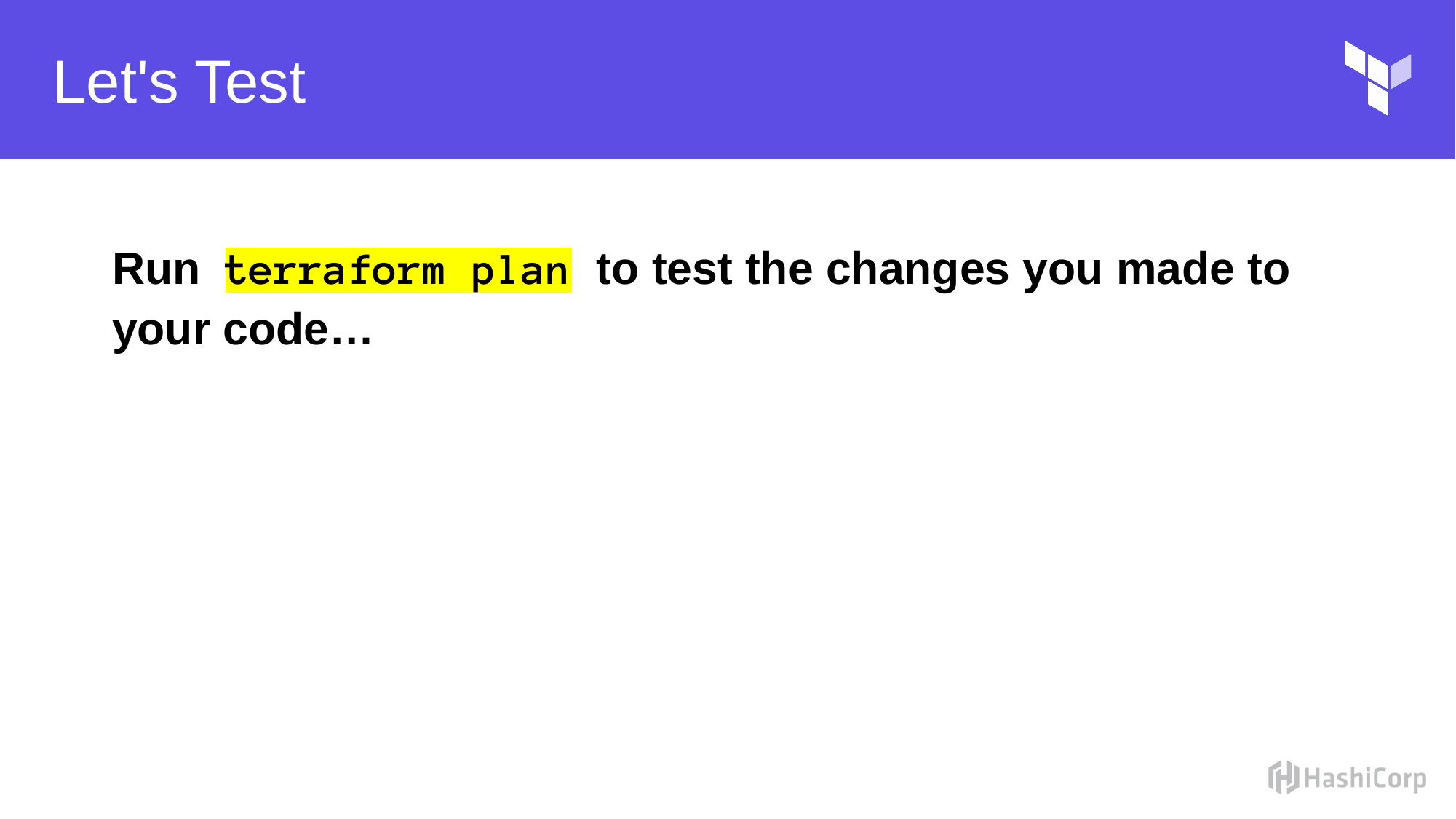

# Let's Test
Run terraform plan to test the changes you made to your code…